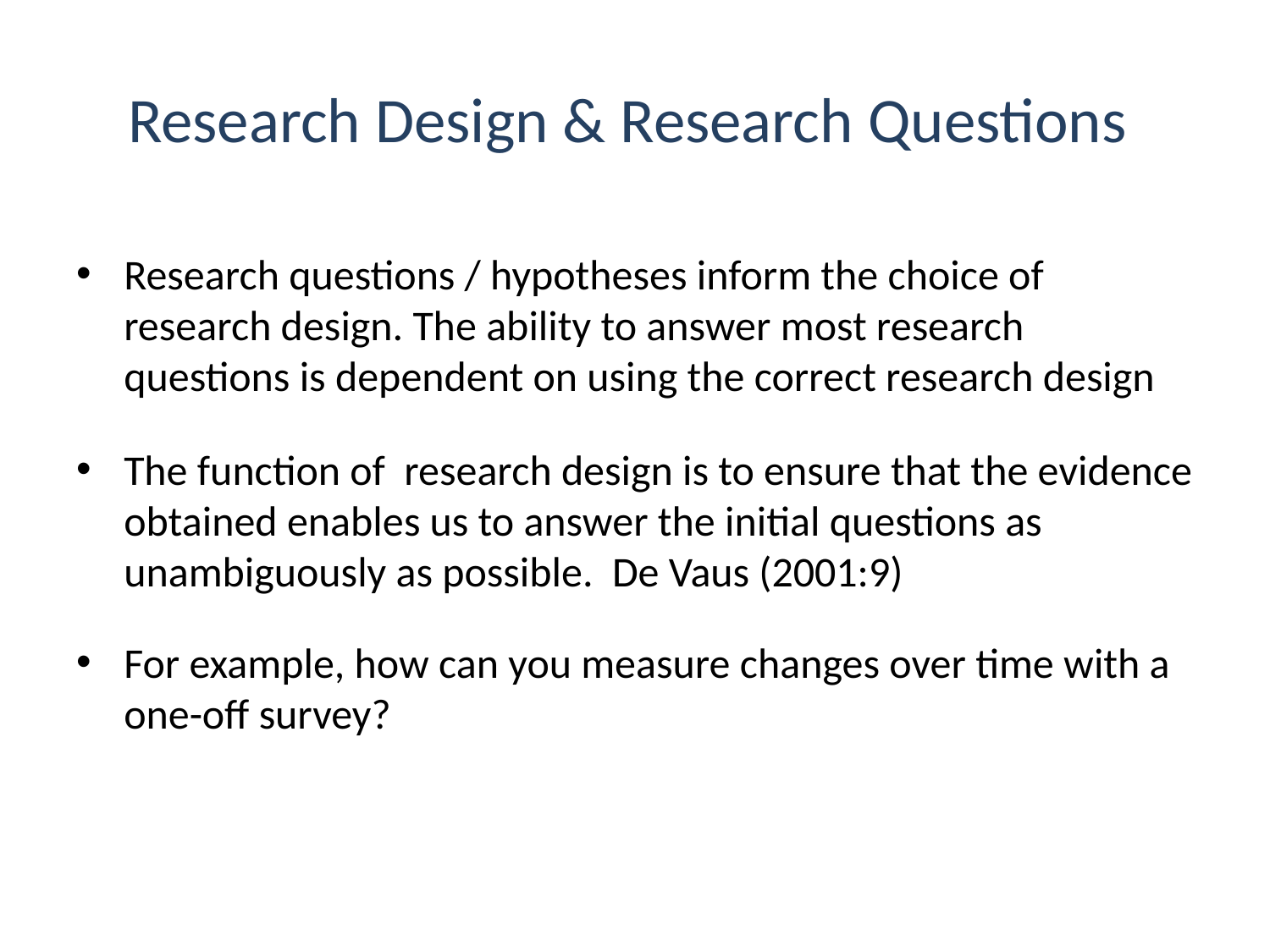

# Research Design & Research Questions
Research questions / hypotheses inform the choice of research design. The ability to answer most research questions is dependent on using the correct research design

The function of  research design is to ensure that the evidence obtained enables us to answer the initial questions as unambiguously as possible.  De Vaus (2001:9)

For example, how can you measure changes over time with a one-off survey?